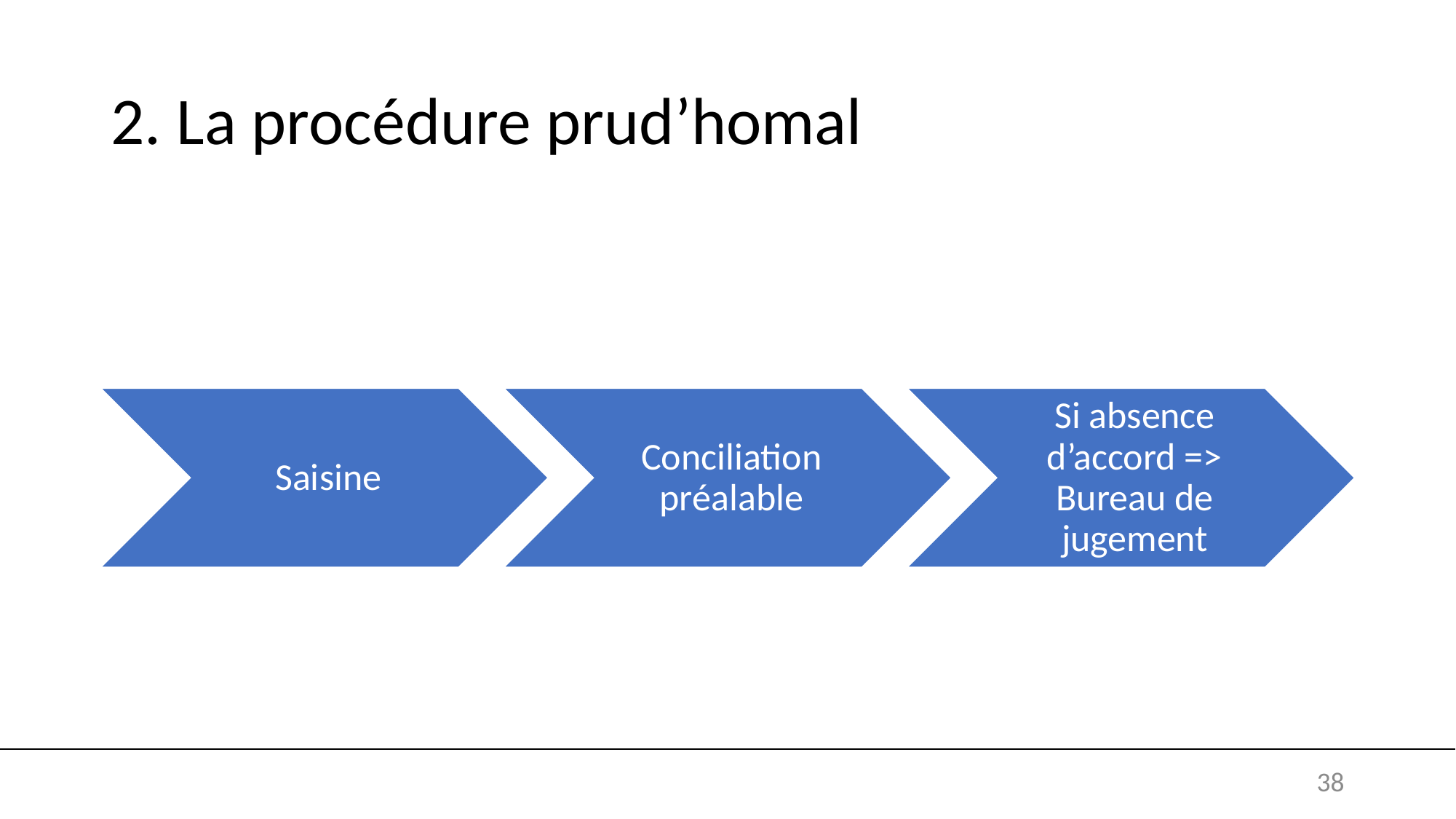

# 2. La procédure prud’homal
Saisine
Conciliation préalable
Si absence d’accord => Bureau de jugement
38